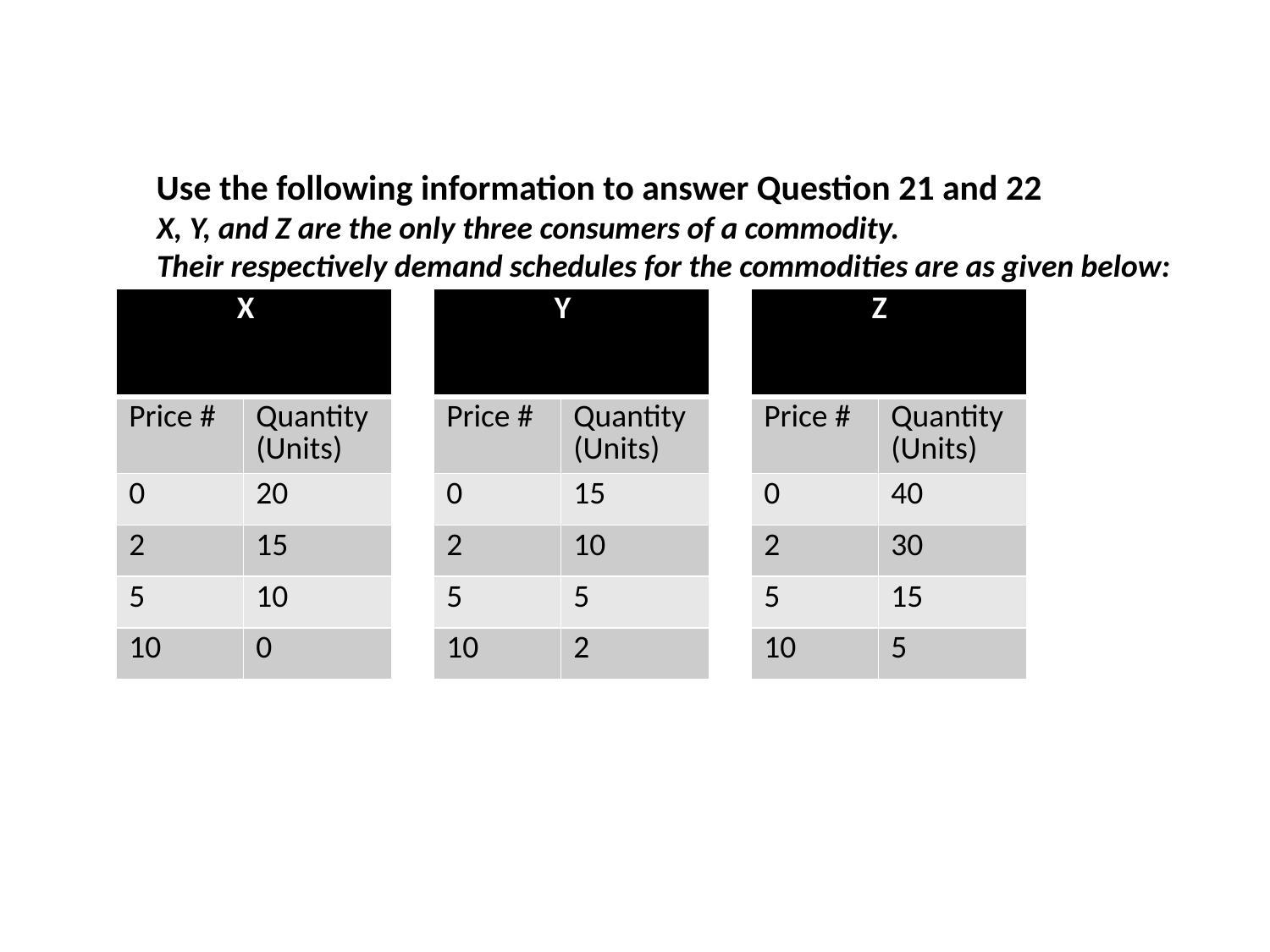

Use the following information to answer Question 21 and 22
X, Y, and Z are the only three consumers of a commodity.
Their respectively demand schedules for the commodities are as given below:
| X |  |
| --- | --- |
| Price # | Quantity (Units) |
| 0 | 20 |
| 2 | 15 |
| 5 | 10 |
| 10 | 0 |
| Y |  |
| --- | --- |
| Price # | Quantity (Units) |
| 0 | 15 |
| 2 | 10 |
| 5 | 5 |
| 10 | 2 |
| Z |  |
| --- | --- |
| Price # | Quantity (Units) |
| 0 | 40 |
| 2 | 30 |
| 5 | 15 |
| 10 | 5 |